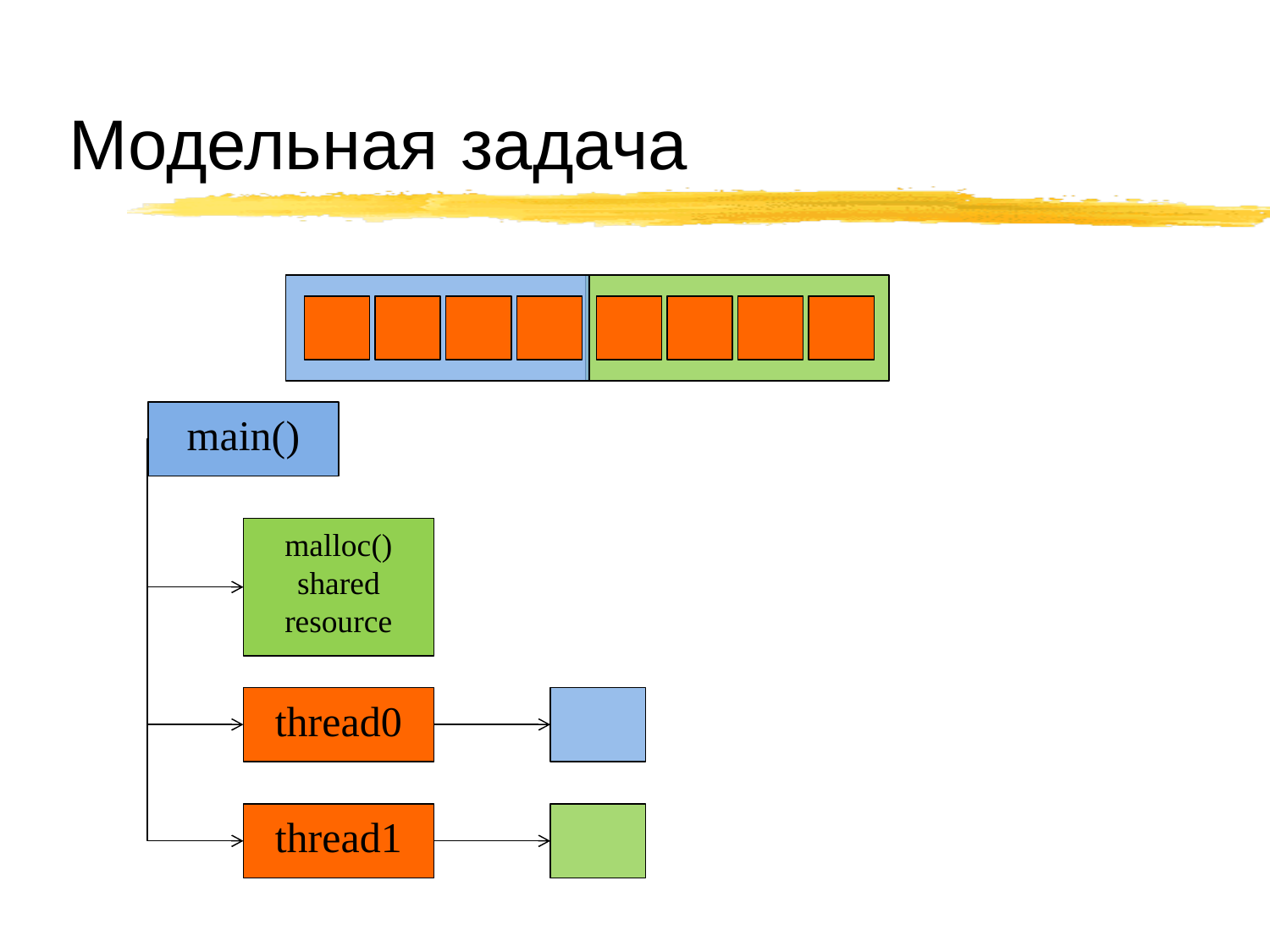

# Модельная задача

main()
malloc()
shared
resource
thread0

thread1